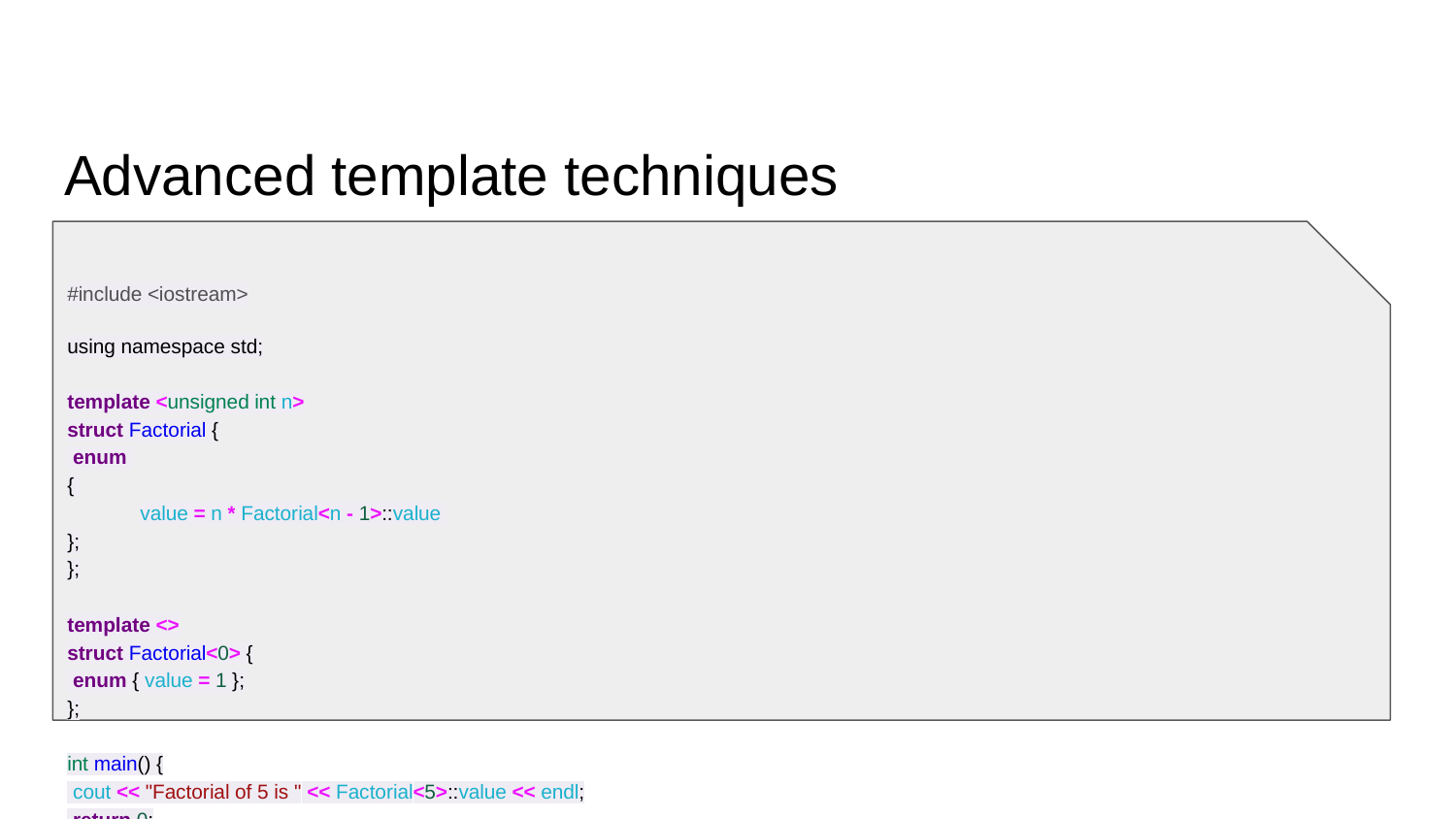

# Advanced template techniques
#include <iostream>
using namespace std;
template <unsigned int n>
struct Factorial {
 enum
{
value = n * Factorial<n - 1>::value
};
};
template <>
struct Factorial<0> {
 enum { value = 1 };
};
int main() {
 cout << "Factorial of 5 is " << Factorial<5>::value << endl;
 return 0;
}